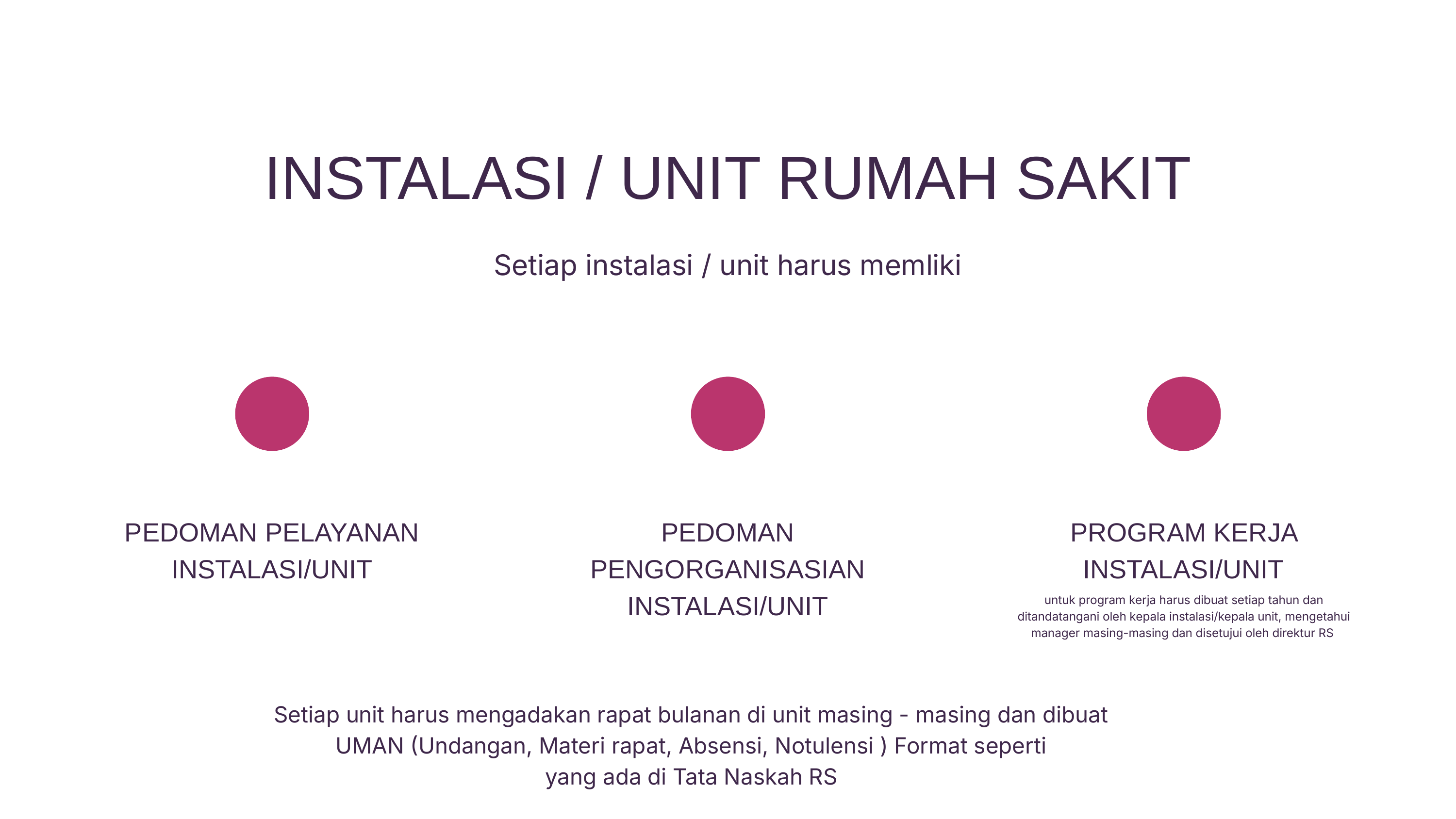

INSTALASI / UNIT RUMAH SAKIT
Setiap instalasi / unit harus memliki

PEDOMAN PELAYANAN INSTALASI/UNIT

PEDOMAN PENGORGANISASIAN INSTALASI/UNIT

PROGRAM KERJA INSTALASI/UNIT

untuk program kerja harus dibuat setiap tahun dan ditandatangani oleh kepala instalasi/kepala unit, mengetahui manager masing-masing dan disetujui oleh direktur RS
Setiap unit harus mengadakan rapat bulanan di unit masing - masing dan dibuat
UMAN (Undangan, Materi rapat, Absensi, Notulensi ) Format seperti
yang ada di Tata Naskah RS